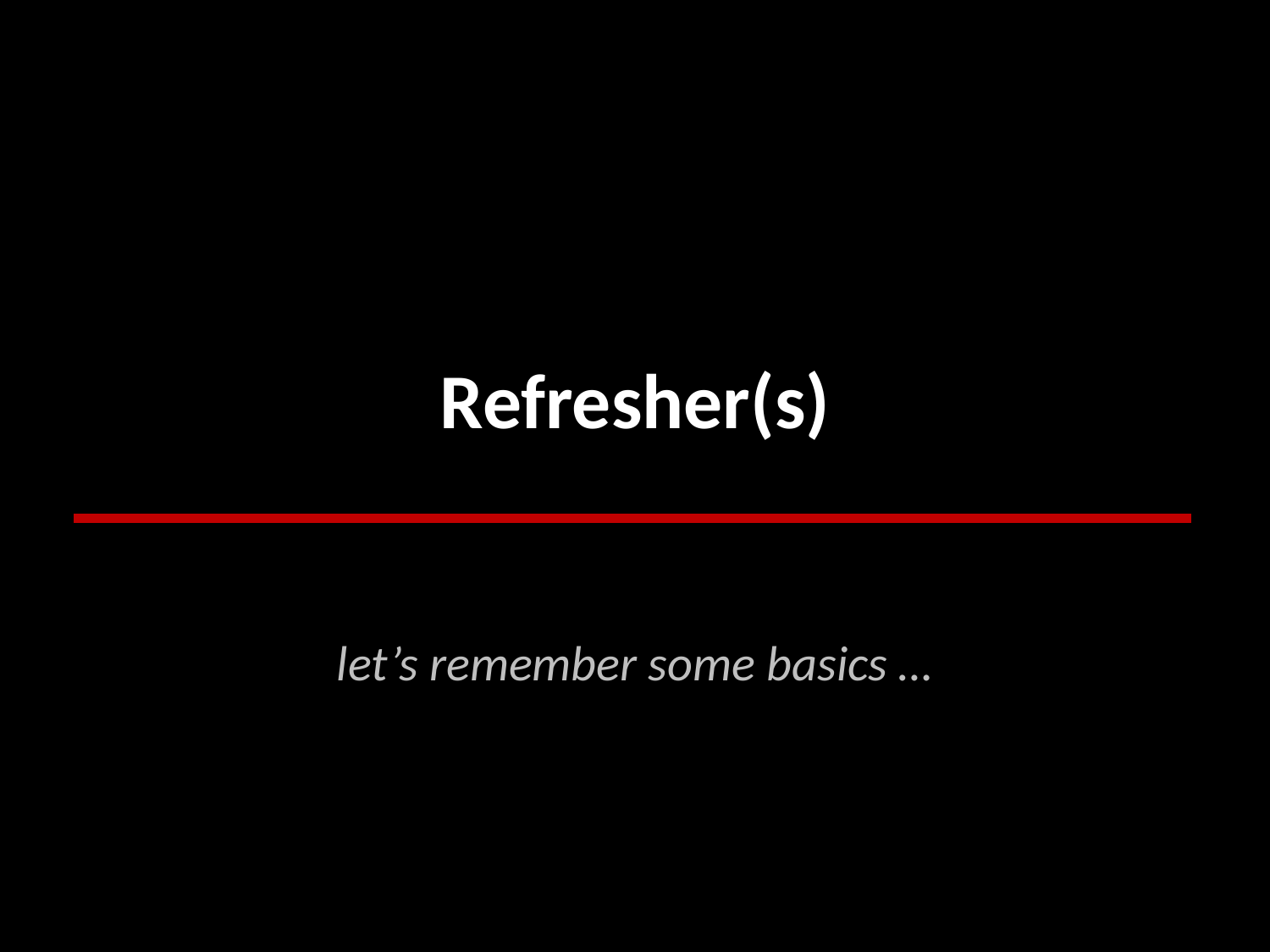

# Refresher(s)
let’s remember some basics …